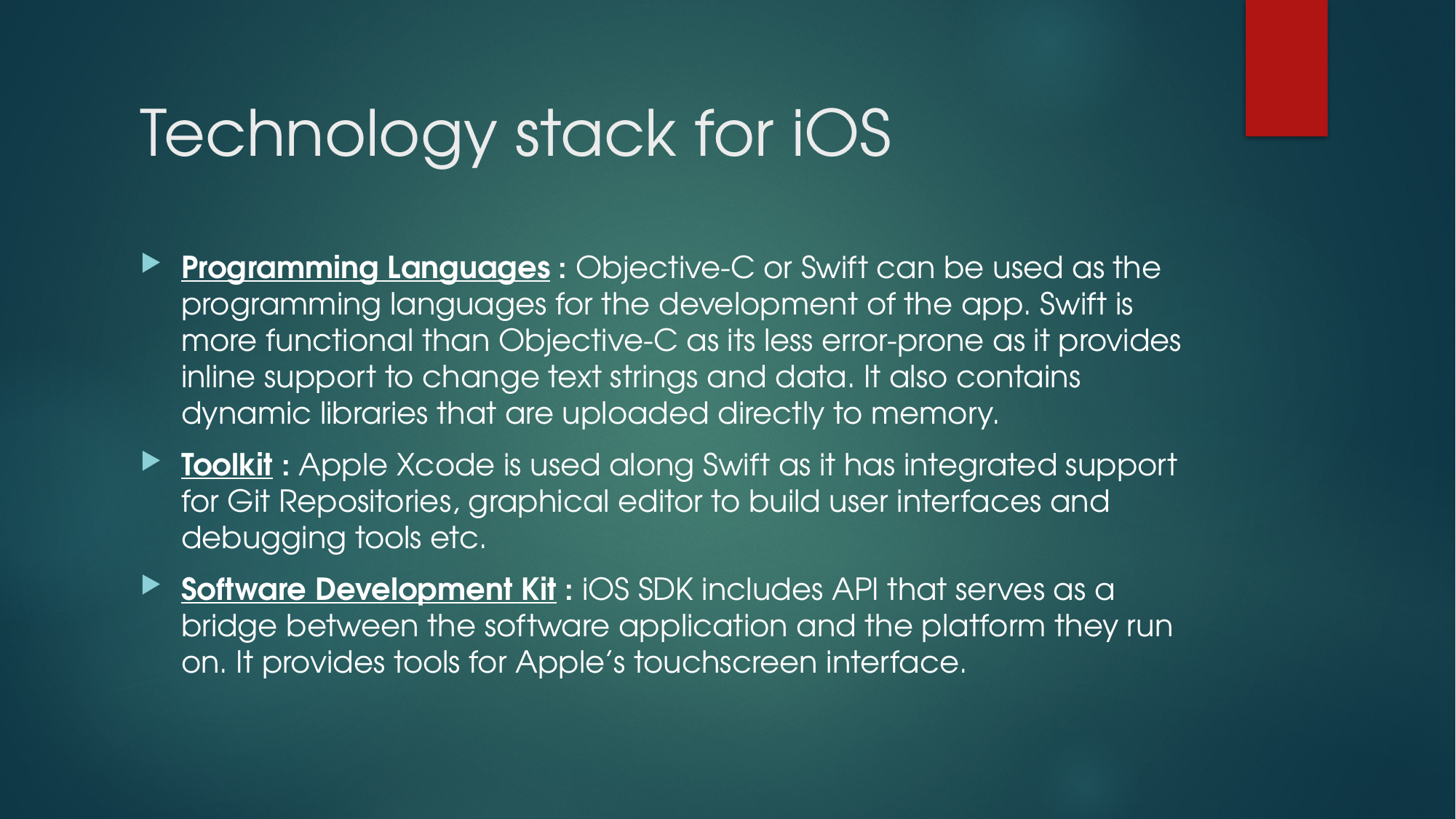

# Technology stack for iOS
Programming Languages : Objective-C or Swift can be used as the programming languages for the development of the app. Swift is more functional than Objective-C as its less error-prone as it provides inline support to change text strings and data. It also contains dynamic libraries that are uploaded directly to memory.
Toolkit : Apple Xcode is used along Swift as it has integrated support for Git Repositories, graphical editor to build user interfaces and debugging tools etc.
Software Development Kit : iOS SDK includes API that serves as a bridge between the software application and the platform they run on. It provides tools for Apple’s touchscreen interface.